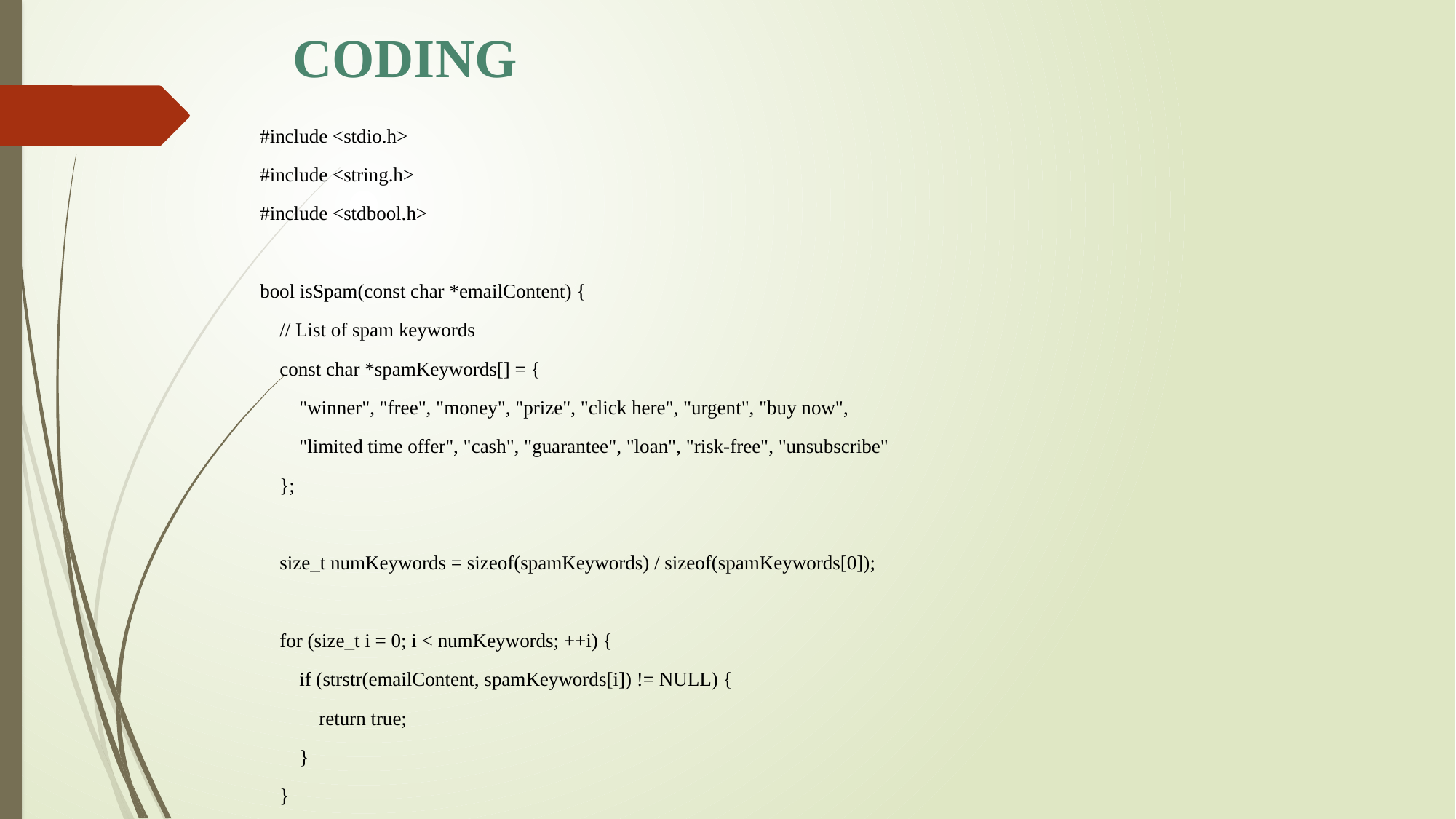

# CODING
#include <stdio.h>
#include <string.h>
#include <stdbool.h>

bool isSpam(const char *emailContent) {
    // List of spam keywords
    const char *spamKeywords[] = {
        "winner", "free", "money", "prize", "click here", "urgent", "buy now",
        "limited time offer", "cash", "guarantee", "loan", "risk-free", "unsubscribe"
    };

    size_t numKeywords = sizeof(spamKeywords) / sizeof(spamKeywords[0]);

    for (size_t i = 0; i < numKeywords; ++i) {
        if (strstr(emailContent, spamKeywords[i]) != NULL) {
            return true;
        }
    }